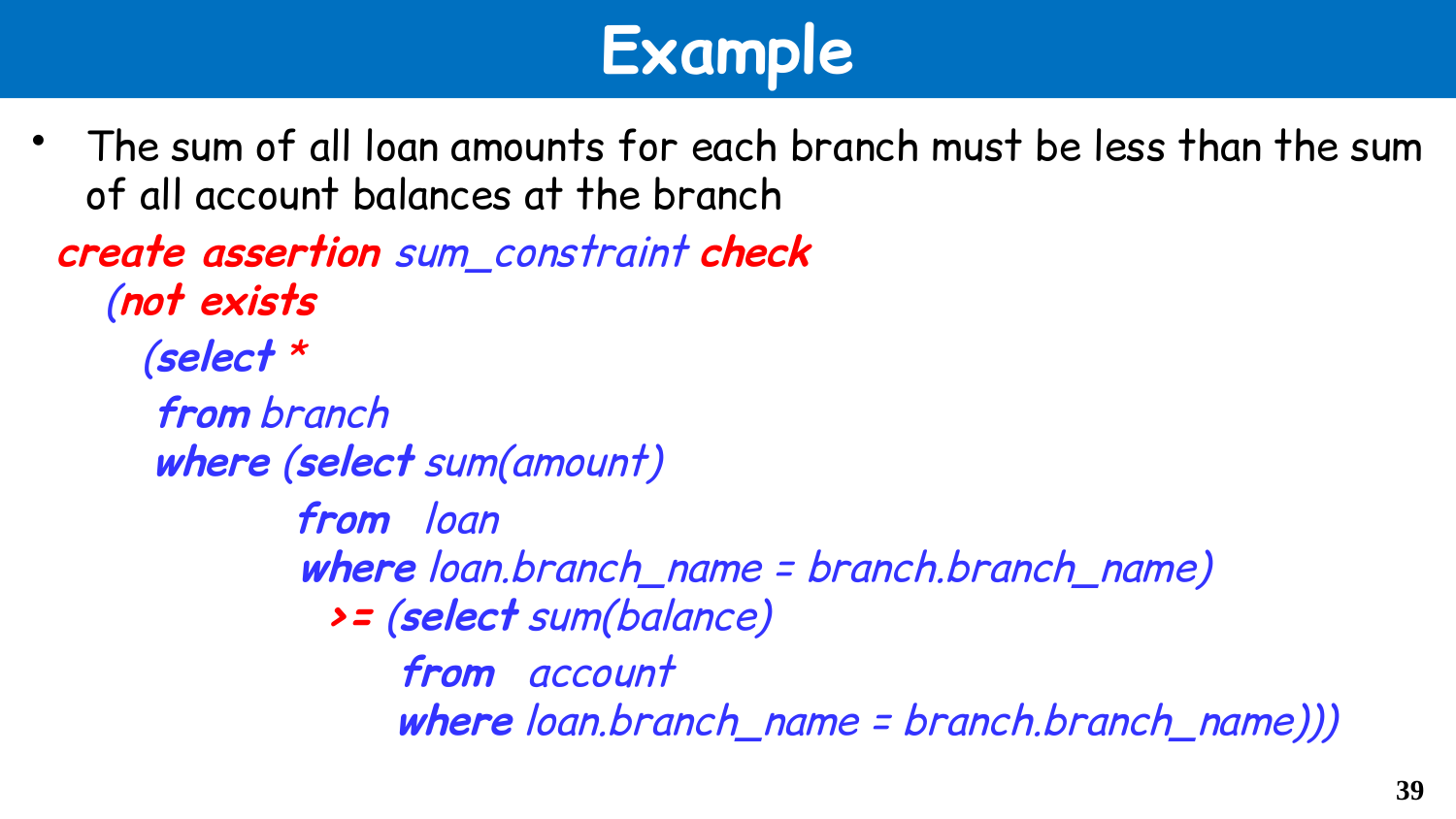

# Example
The sum of all loan amounts for each branch must be less than the sum of all account balances at the branch
  create assertion sum_constraint check
      (not exists
         (select *
       from branch
          where (select sum(amount)
               from   loan
	          where loan.branch_name = branch.branch_name)
	      	>= (select sum(balance)
                     from   account
	                  where loan.branch_name = branch.branch_name)))